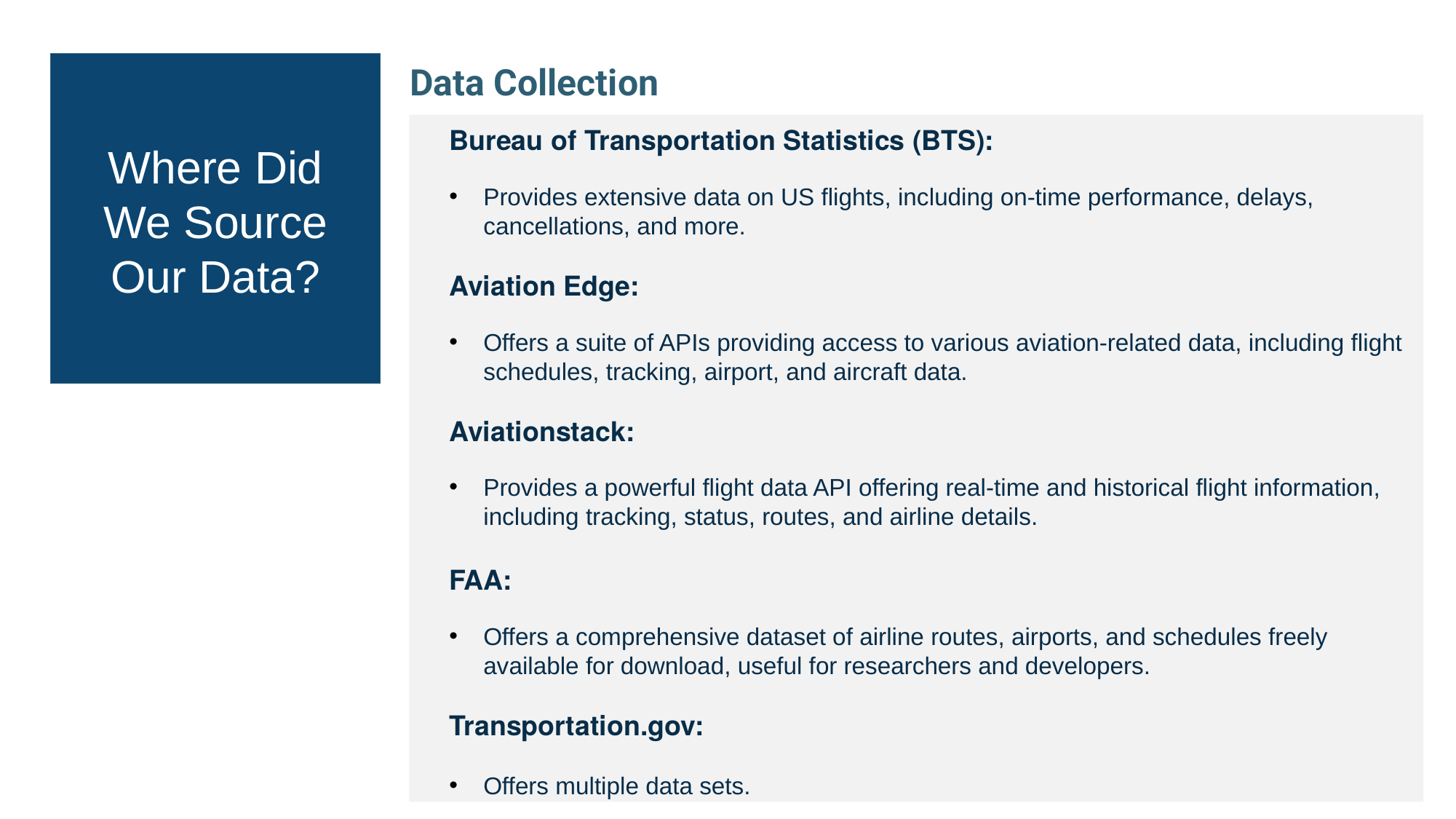

Data Collection

Bureau of Transportation Statistics (BTS):

Provides extensive data on US flights, including on-time performance, delays, cancellations, and more.

Aviation Edge:

Offers a suite of APIs providing access to various aviation-related data, including flight schedules, tracking, airport, and aircraft data.

Aviationstack:

Provides a powerful flight data API offering real-time and historical flight information, including tracking, status, routes, and airline details.

FAA:

Offers a comprehensive dataset of airline routes, airports, and schedules freely available for download, useful for researchers and developers.

Transportation.gov:

Offers multiple data sets.

Where Did We Source Our Data?